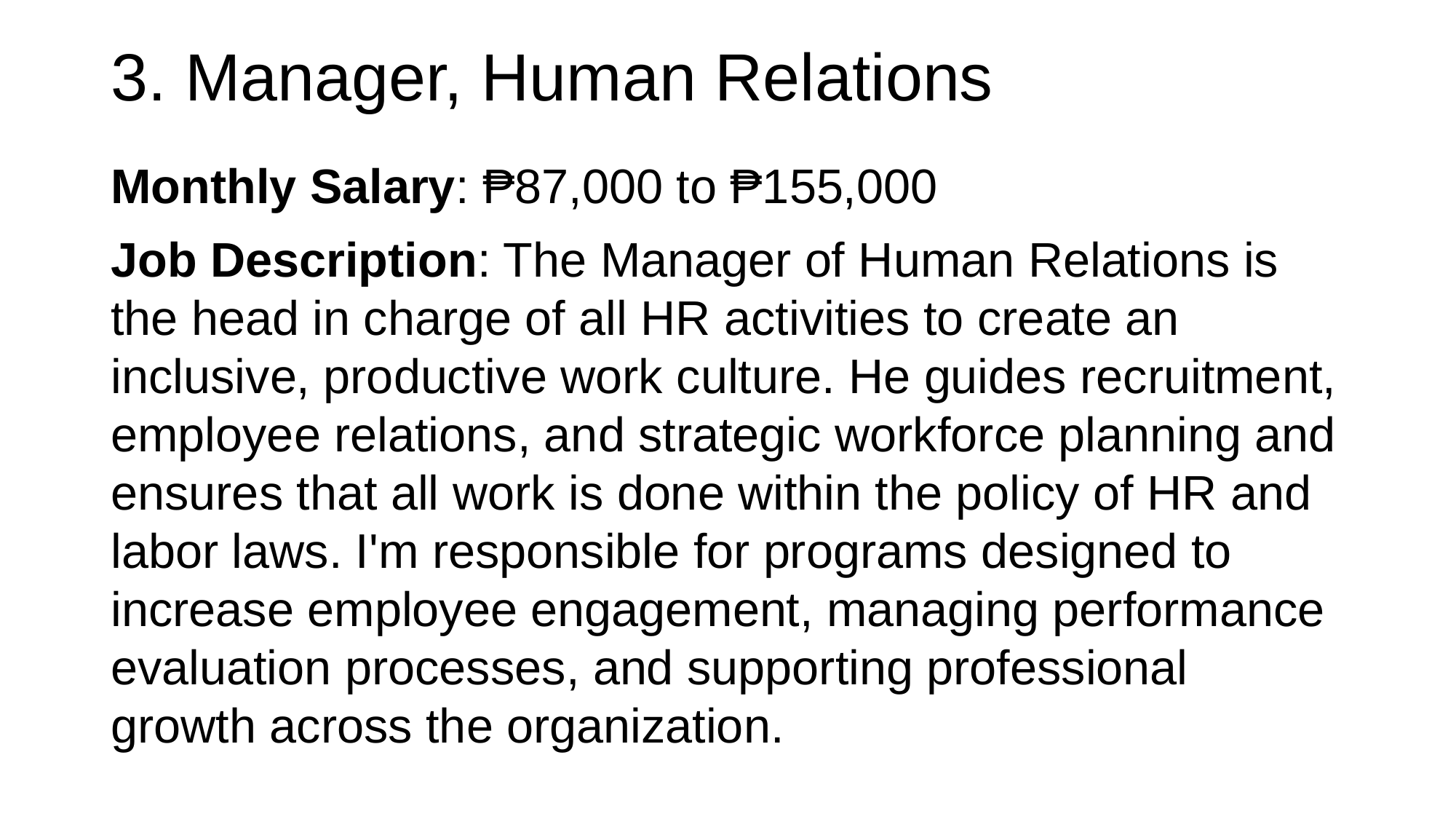

# 3. Manager, Human Relations
Monthly Salary: ₱87,000 to ₱155,000
Job Description: The Manager of Human Relations is the head in charge of all HR activities to create an inclusive, productive work culture. He guides recruitment, employee relations, and strategic workforce planning and ensures that all work is done within the policy of HR and labor laws. I'm responsible for programs designed to increase employee engagement, managing performance evaluation processes, and supporting professional growth across the organization.